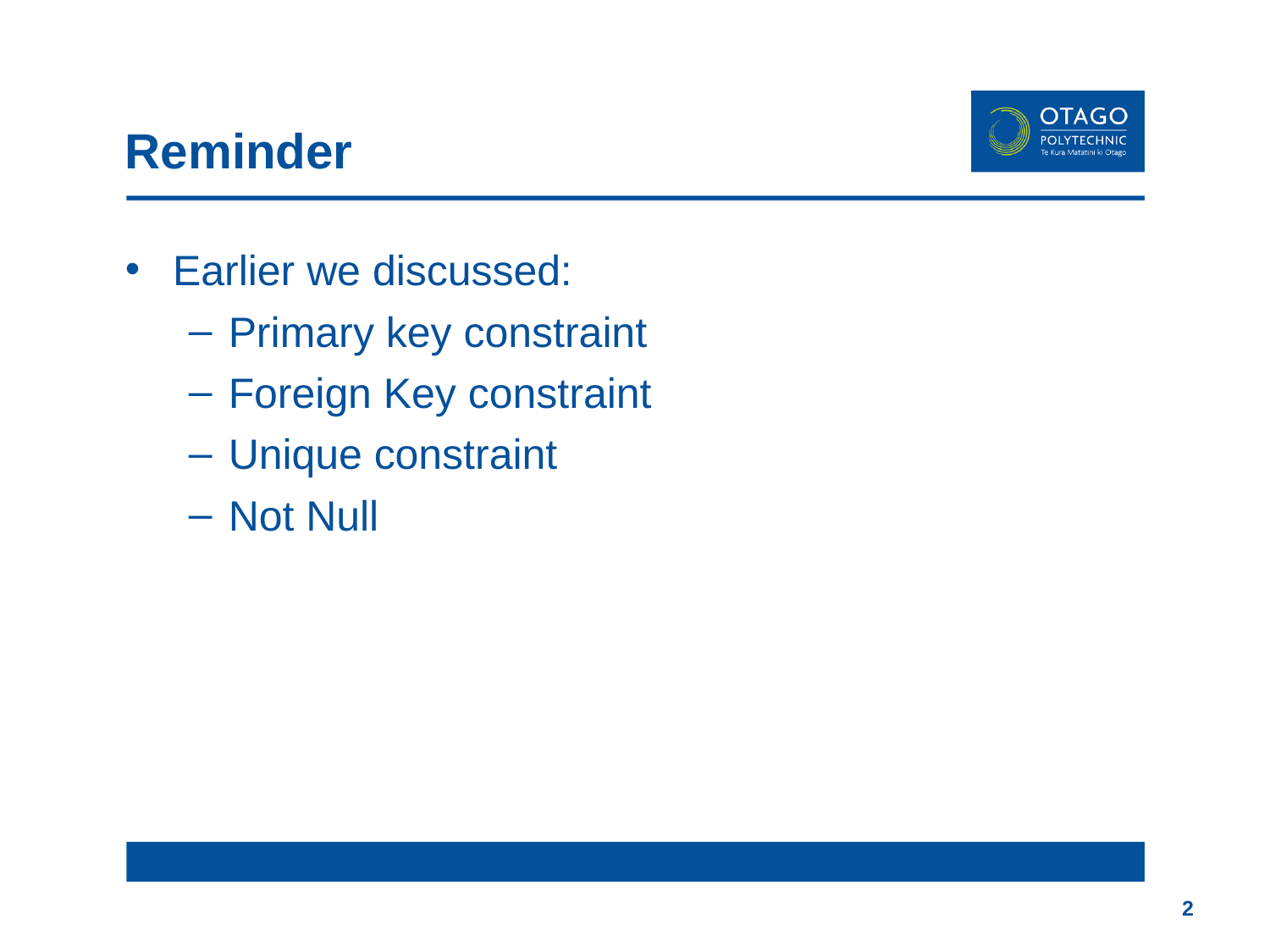

# Reminder
Earlier we discussed:
Primary key constraint
Foreign Key constraint
Unique constraint
Not Null
2